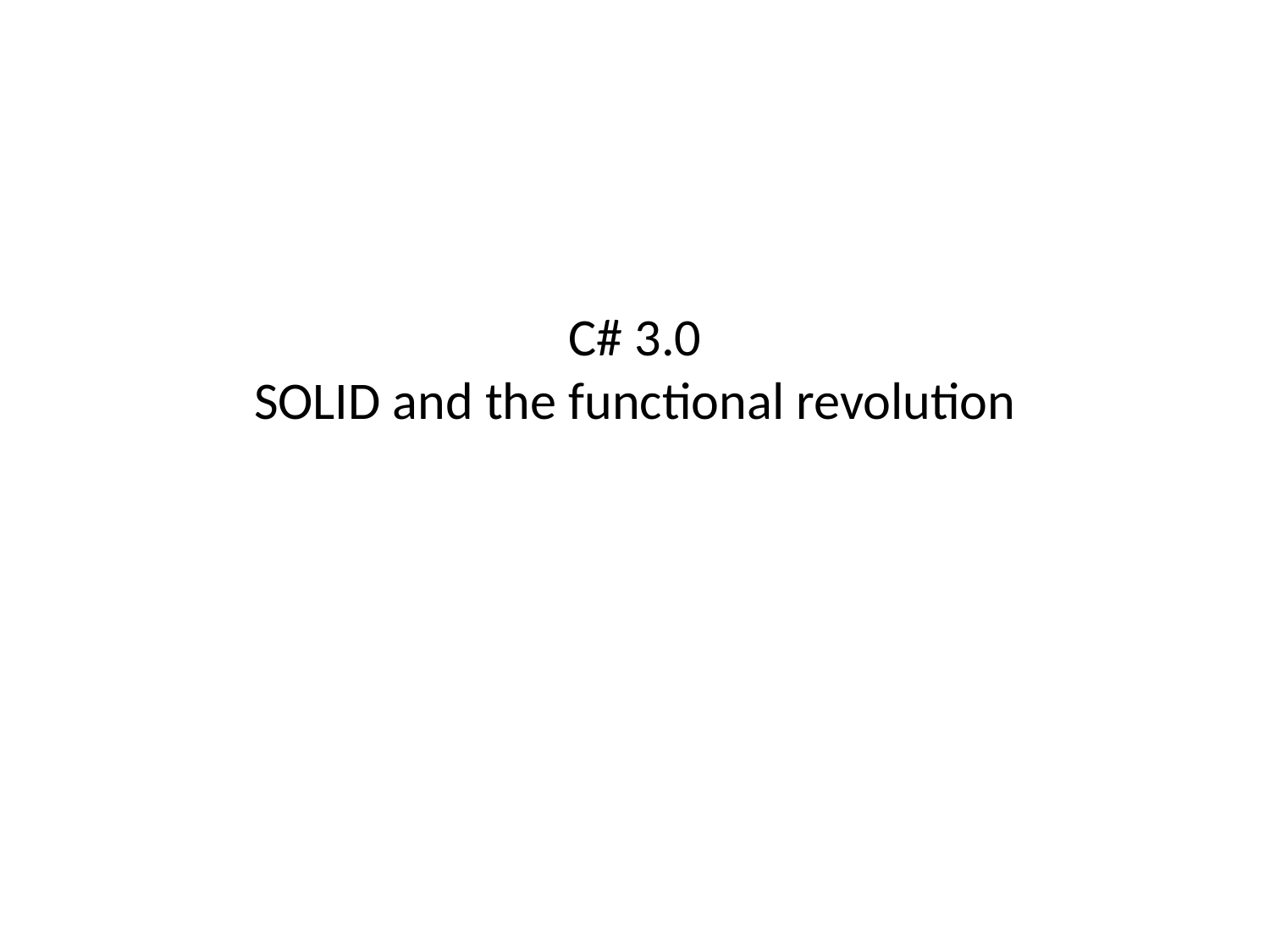

# C# 3.0 SOLID and the functional revolution